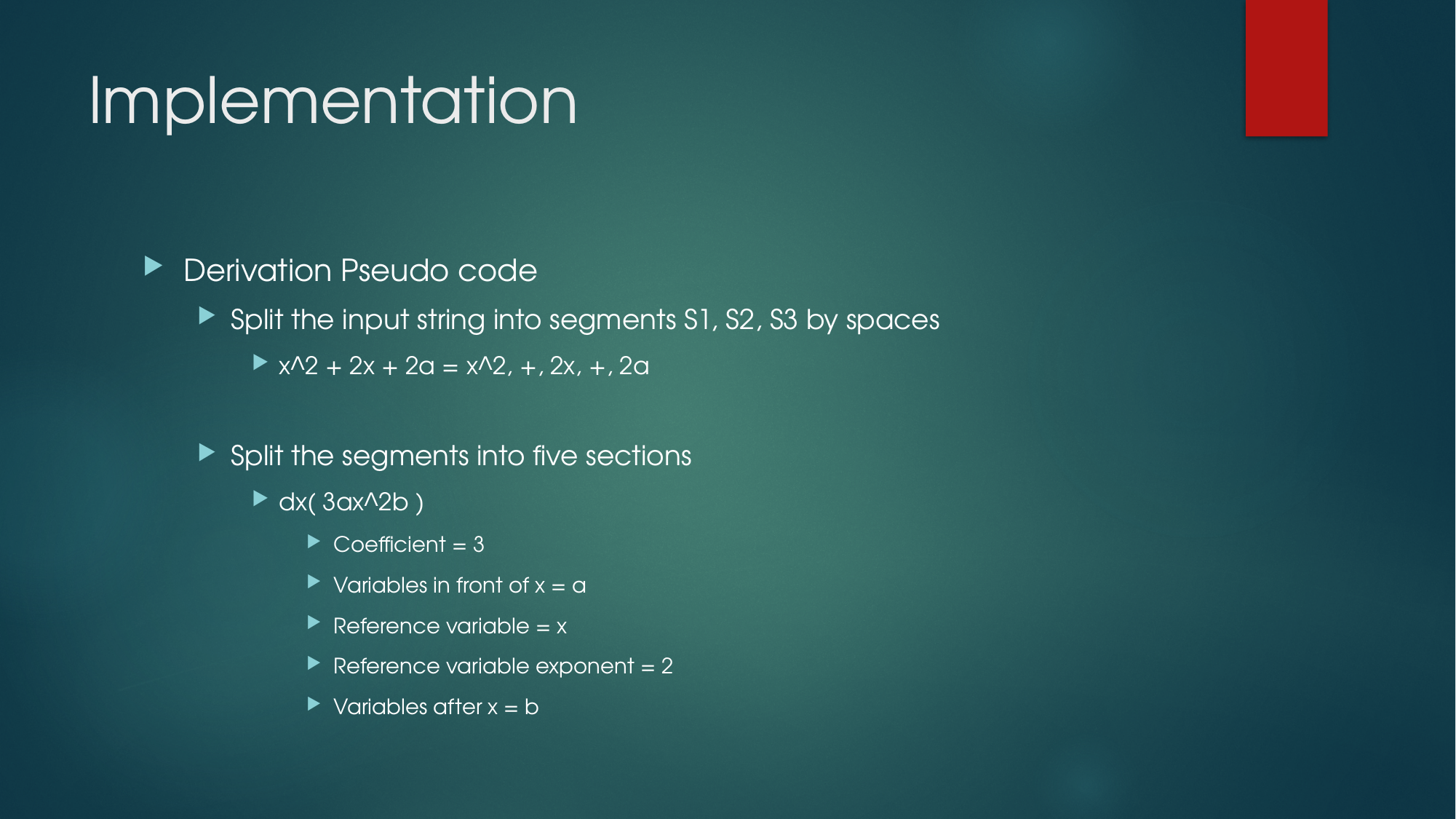

# Implementation
Derivation Pseudo code
Split the input string into segments S1, S2, S3 by spaces
x^2 + 2x + 2a = x^2, +, 2x, +, 2a

Split the segments into five sections
dx( 3ax^2b )
Coefficient = 3
Variables in front of x = a
Reference variable = x
Reference variable exponent = 2
Variables after x = b